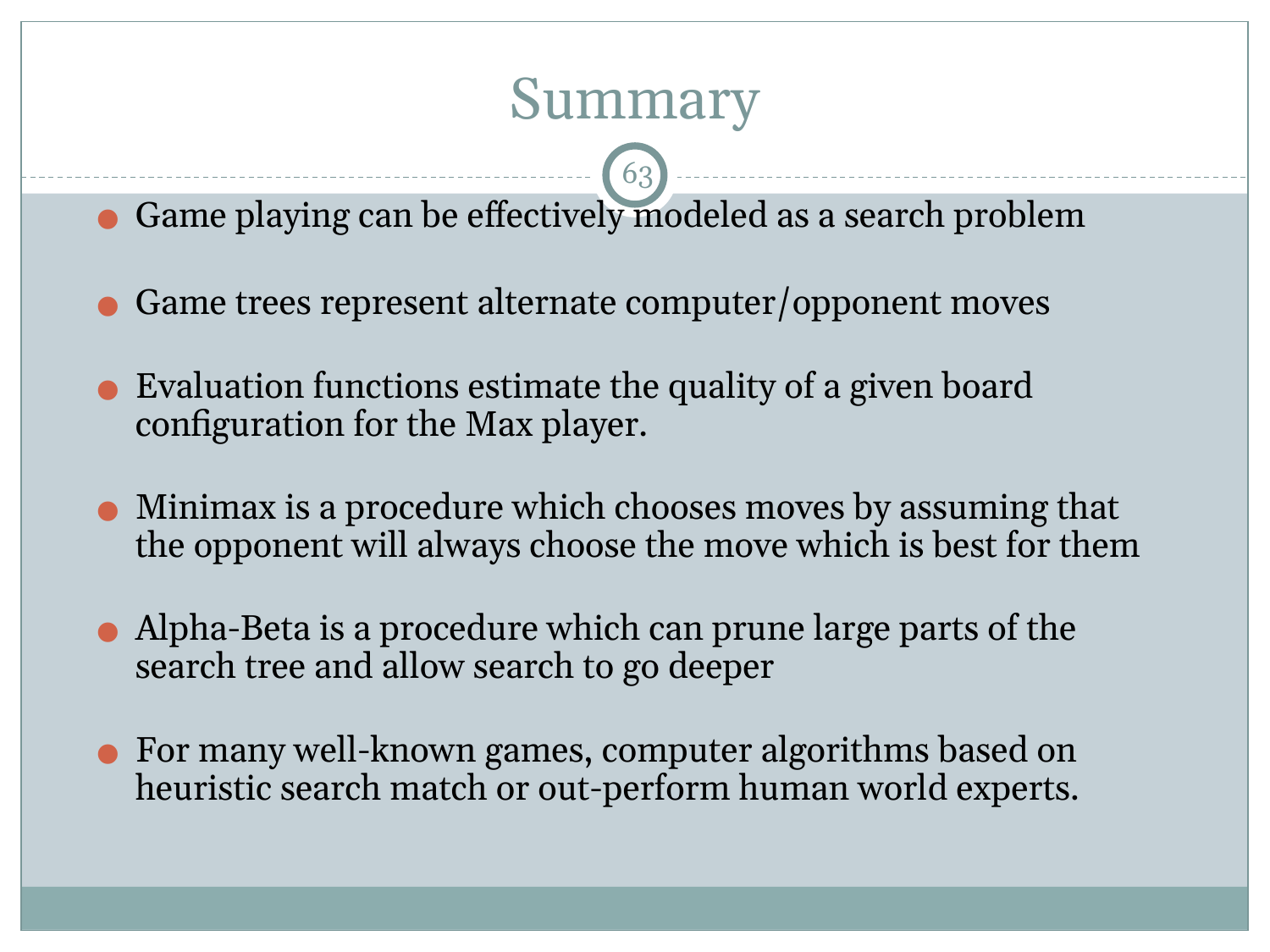

# Summary
63
Game playing can be effectively modeled as a search problem
Game trees represent alternate computer/opponent moves
Evaluation functions estimate the quality of a given board configuration for the Max player.
Minimax is a procedure which chooses moves by assuming that the opponent will always choose the move which is best for them
Alpha-Beta is a procedure which can prune large parts of the search tree and allow search to go deeper
For many well-known games, computer algorithms based on heuristic search match or out-perform human world experts.